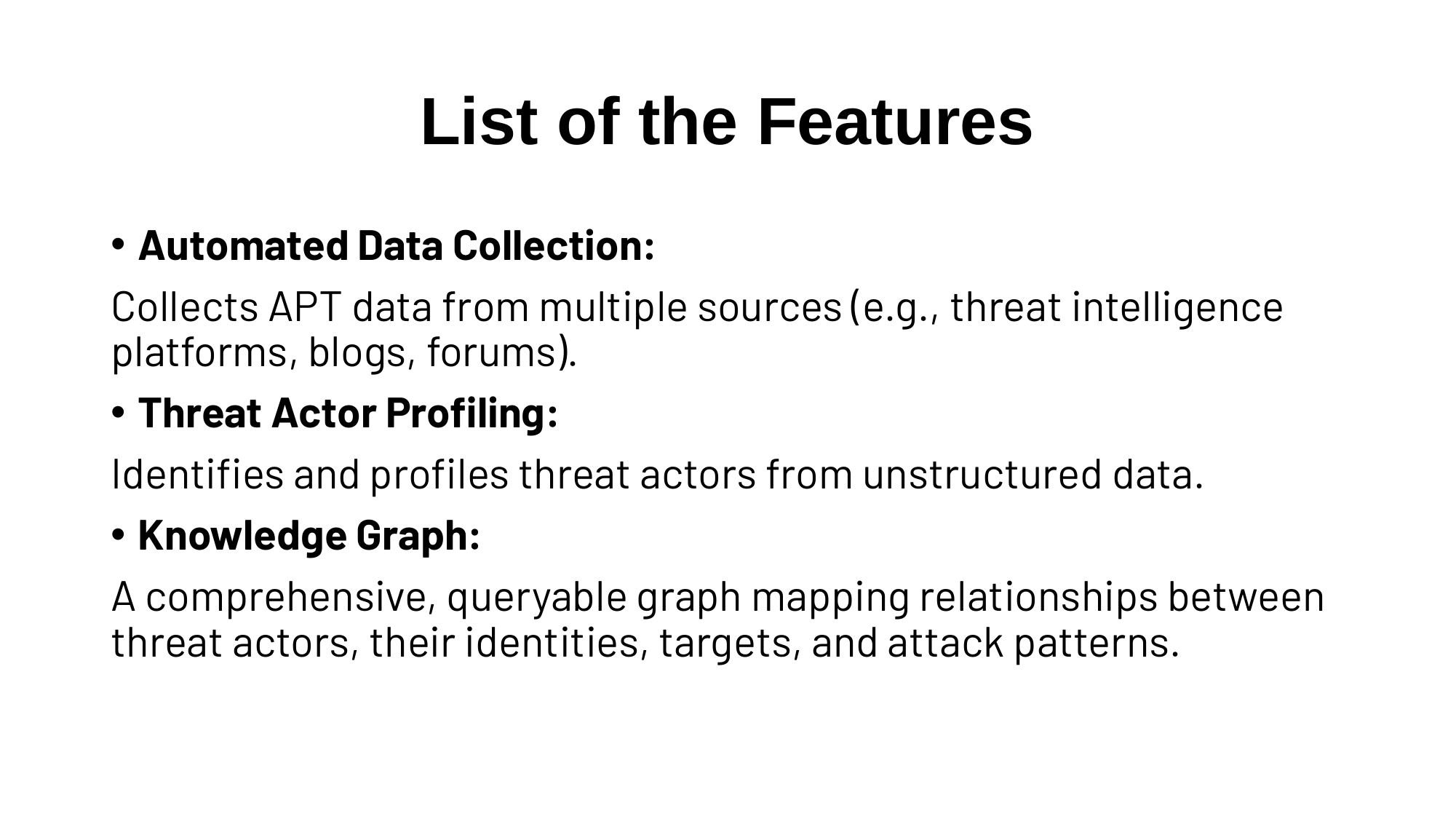

# List of the Features
Automated Data Collection:
Collects APT data from multiple sources (e.g., threat intelligence platforms, blogs, forums).
Threat Actor Profiling:
Identifies and profiles threat actors from unstructured data.
Knowledge Graph:
A comprehensive, queryable graph mapping relationships between threat actors, their identities, targets, and attack patterns.